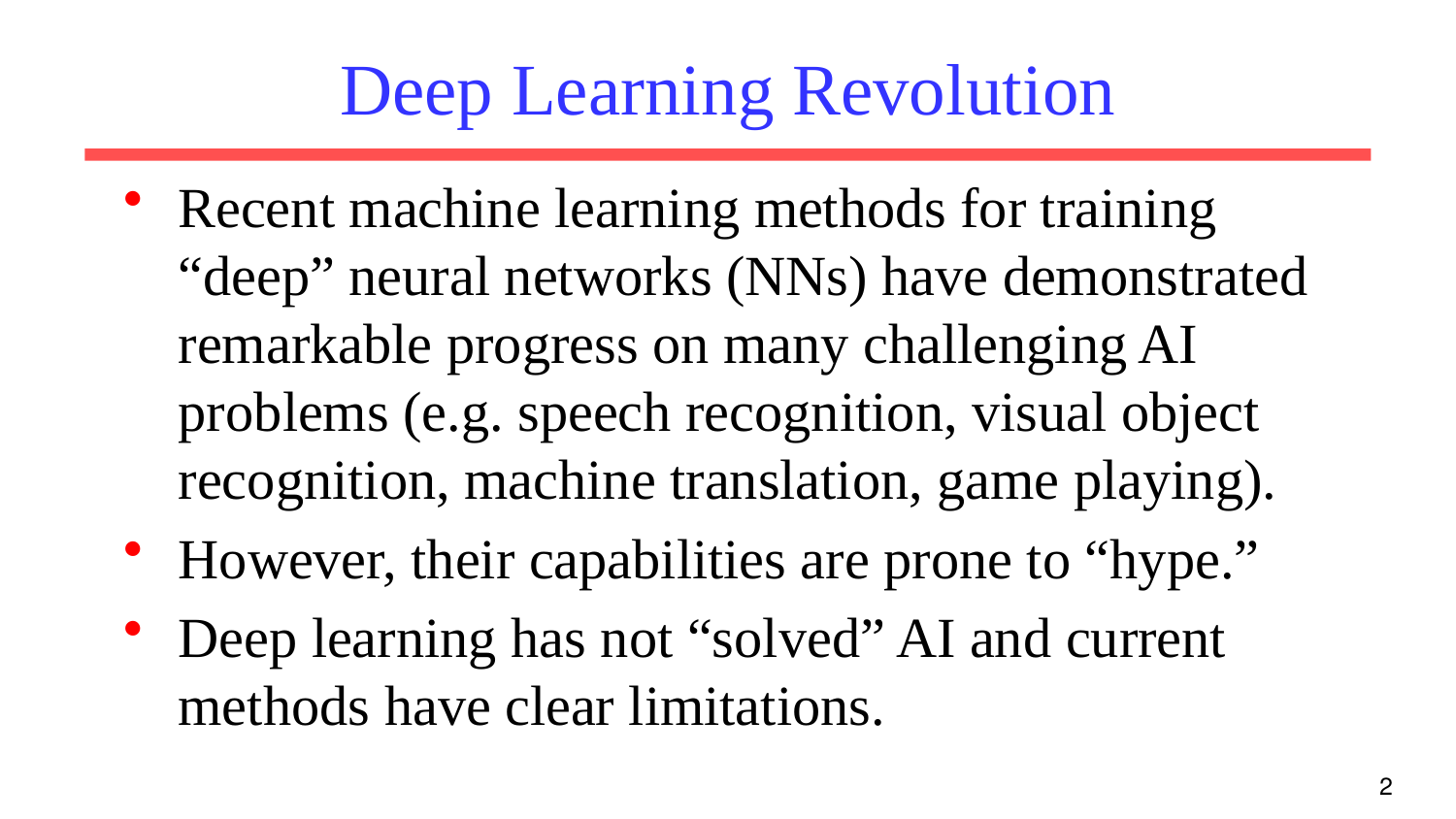

# Deep Learning Revolution
Recent machine learning methods for training “deep” neural networks (NNs) have demonstrated remarkable progress on many challenging AI problems (e.g. speech recognition, visual object recognition, machine translation, game playing).
However, their capabilities are prone to “hype.”
Deep learning has not “solved” AI and current methods have clear limitations.
2